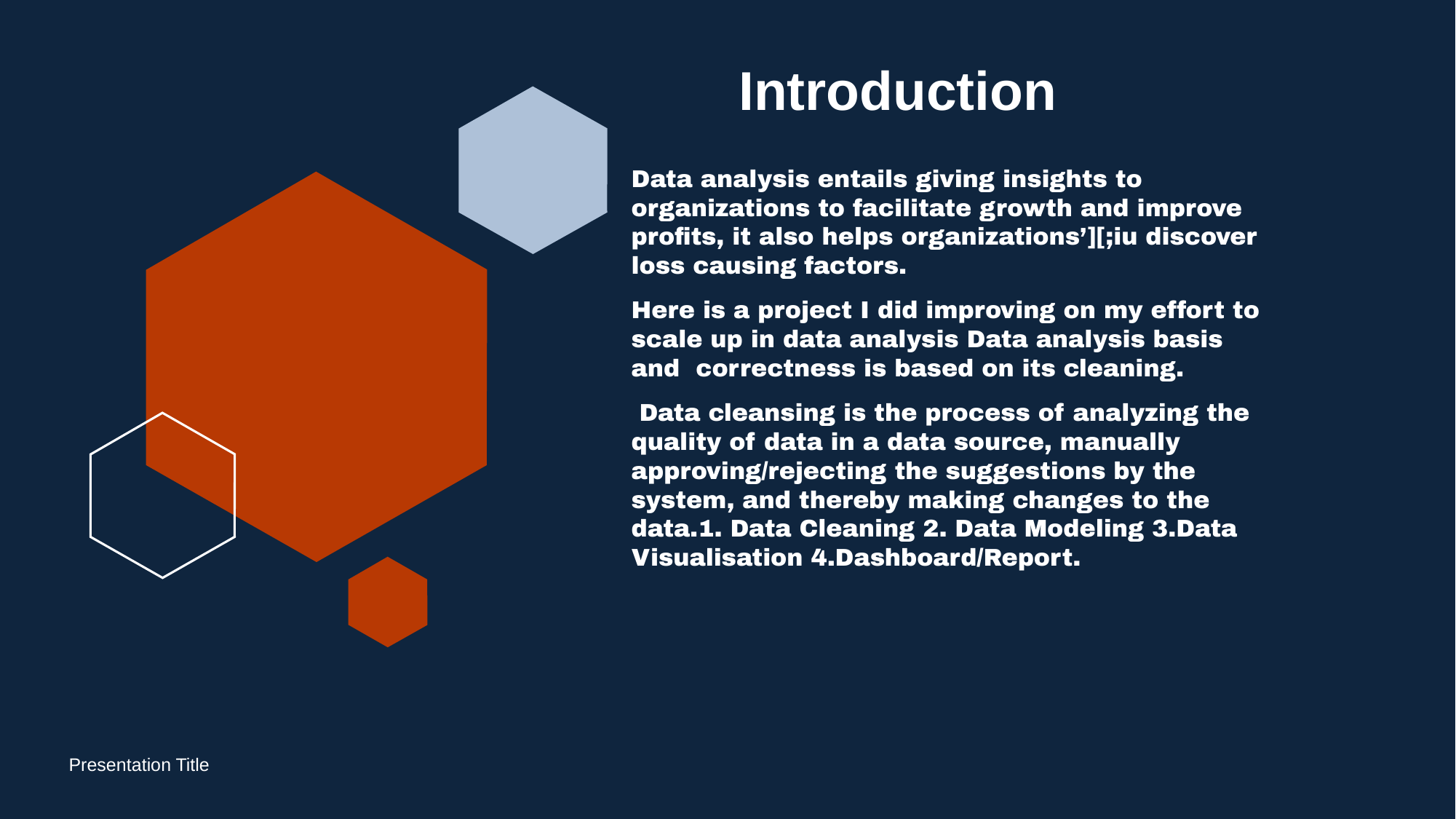

# Introduction
Data analysis entails giving insights to organizations to facilitate growth and improve profits, it also helps organizations’][;iu discover loss causing factors.
Here is a project I did improving on my effort to scale up in data analysis Data analysis basis and  correctness is based on its cleaning.
 Data cleansing is the process of analyzing the quality of data in a data source, manually approving/rejecting the suggestions by the system, and thereby making changes to the data.1. Data Cleaning 2. Data Modeling 3.Data Visualisation 4.Dashboard/Report.
Presentation Title